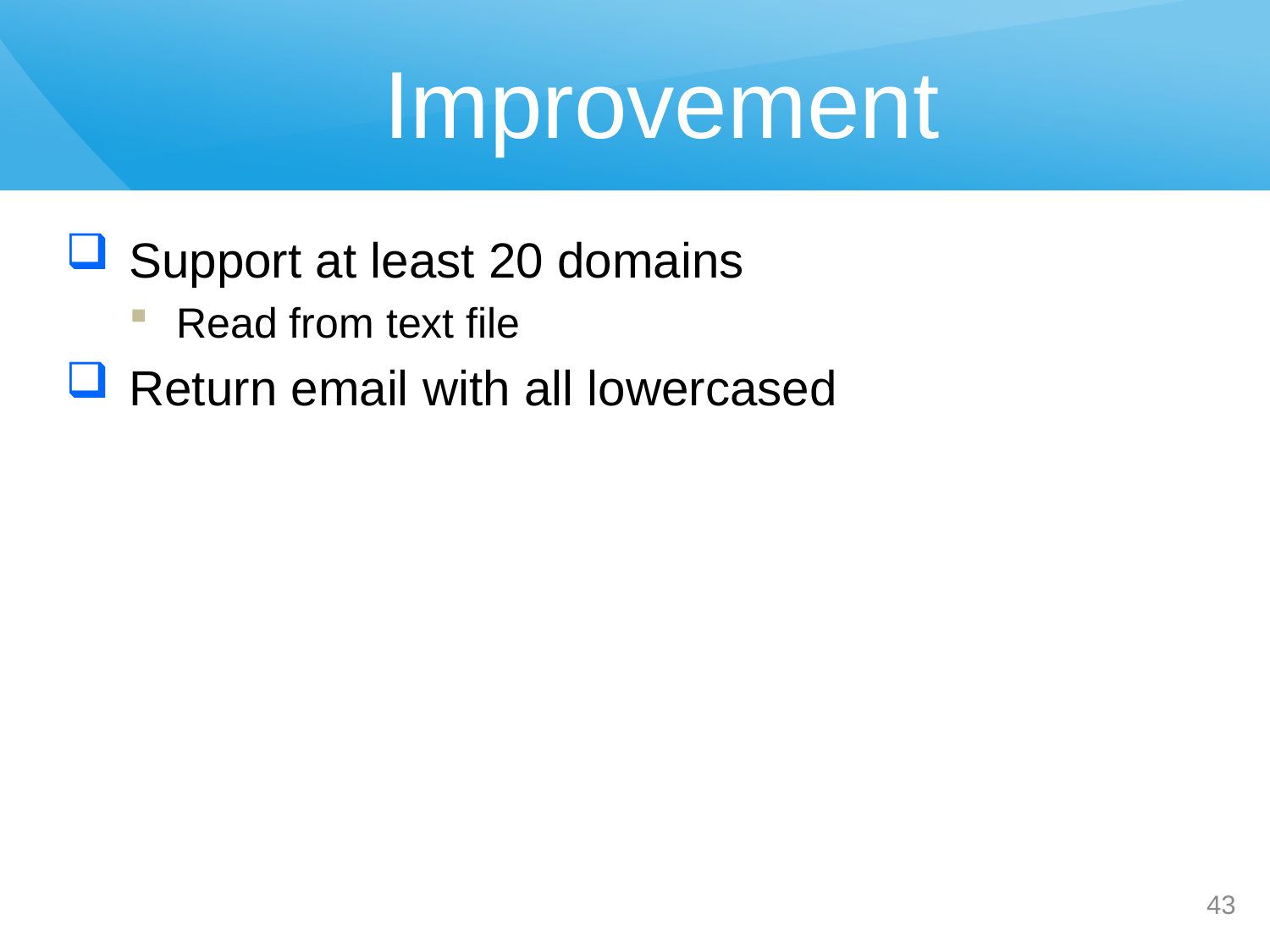

# Improvement
Support at least 20 domains
Read from text file
Return email with all lowercased
43